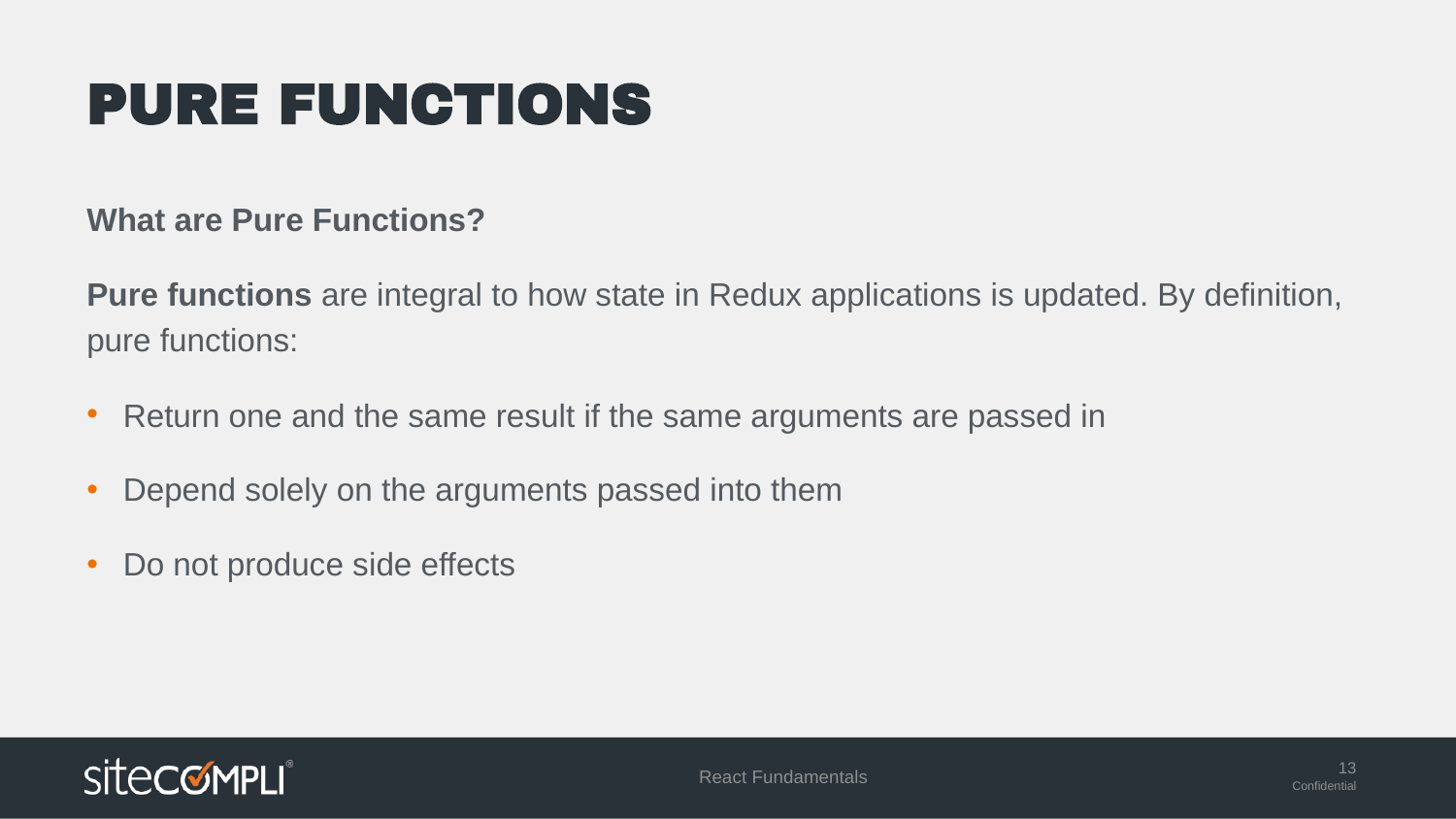

# Pure functions
What are Pure Functions?
Pure functions are integral to how state in Redux applications is updated. By definition, pure functions:
Return one and the same result if the same arguments are passed in
Depend solely on the arguments passed into them
Do not produce side effects
React Fundamentals
13